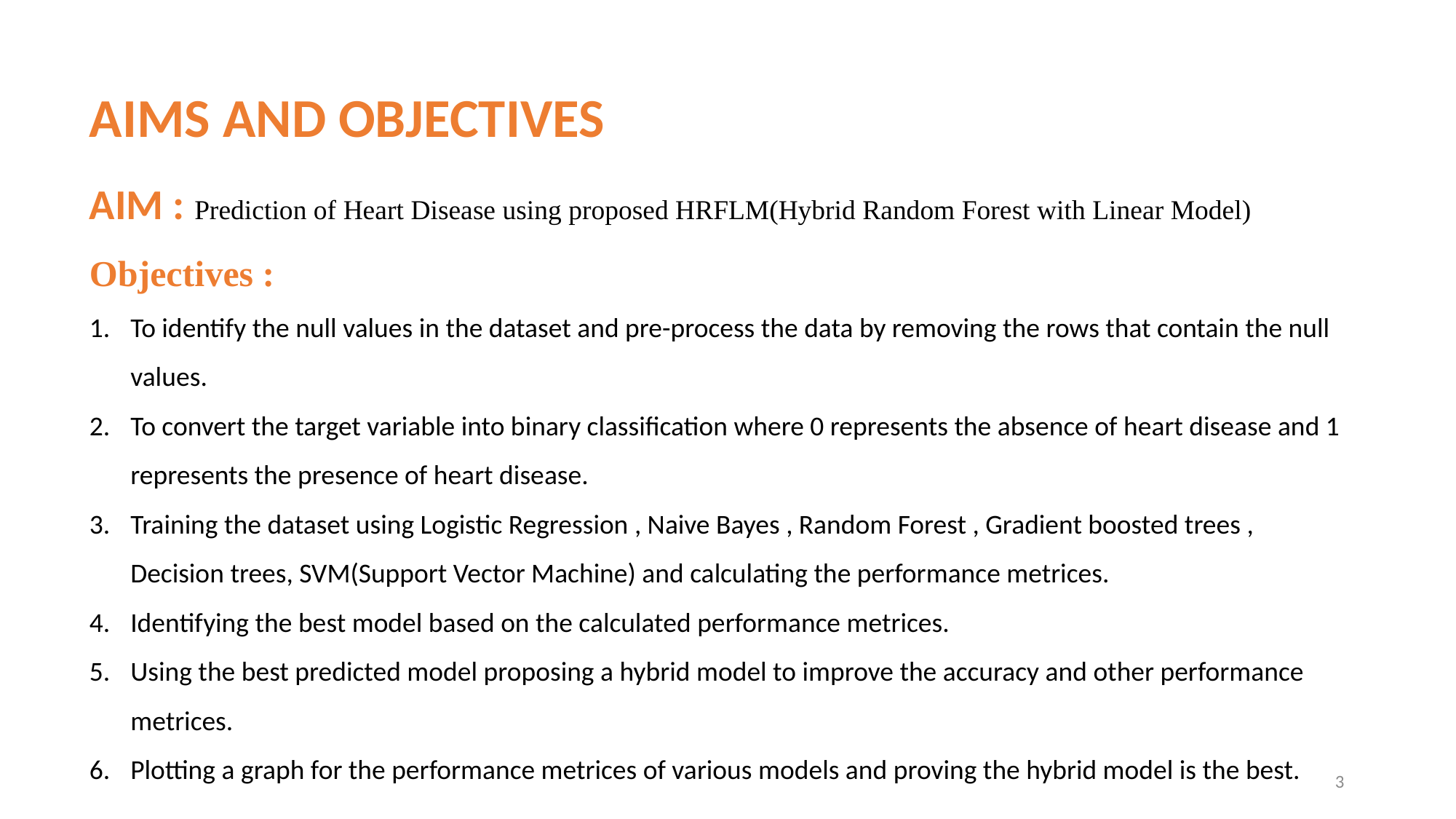

AIMS AND OBJECTIVES
AIM : Prediction of Heart Disease using proposed HRFLM(Hybrid Random Forest with Linear Model)
Objectives :
To identify the null values in the dataset and pre-process the data by removing the rows that contain the null values.
To convert the target variable into binary classification where 0 represents the absence of heart disease and 1 represents the presence of heart disease.
Training the dataset using Logistic Regression , Naive Bayes , Random Forest , Gradient boosted trees , Decision trees, SVM(Support Vector Machine) and calculating the performance metrices.
Identifying the best model based on the calculated performance metrices.
Using the best predicted model proposing a hybrid model to improve the accuracy and other performance metrices.
Plotting a graph for the performance metrices of various models and proving the hybrid model is the best.
3